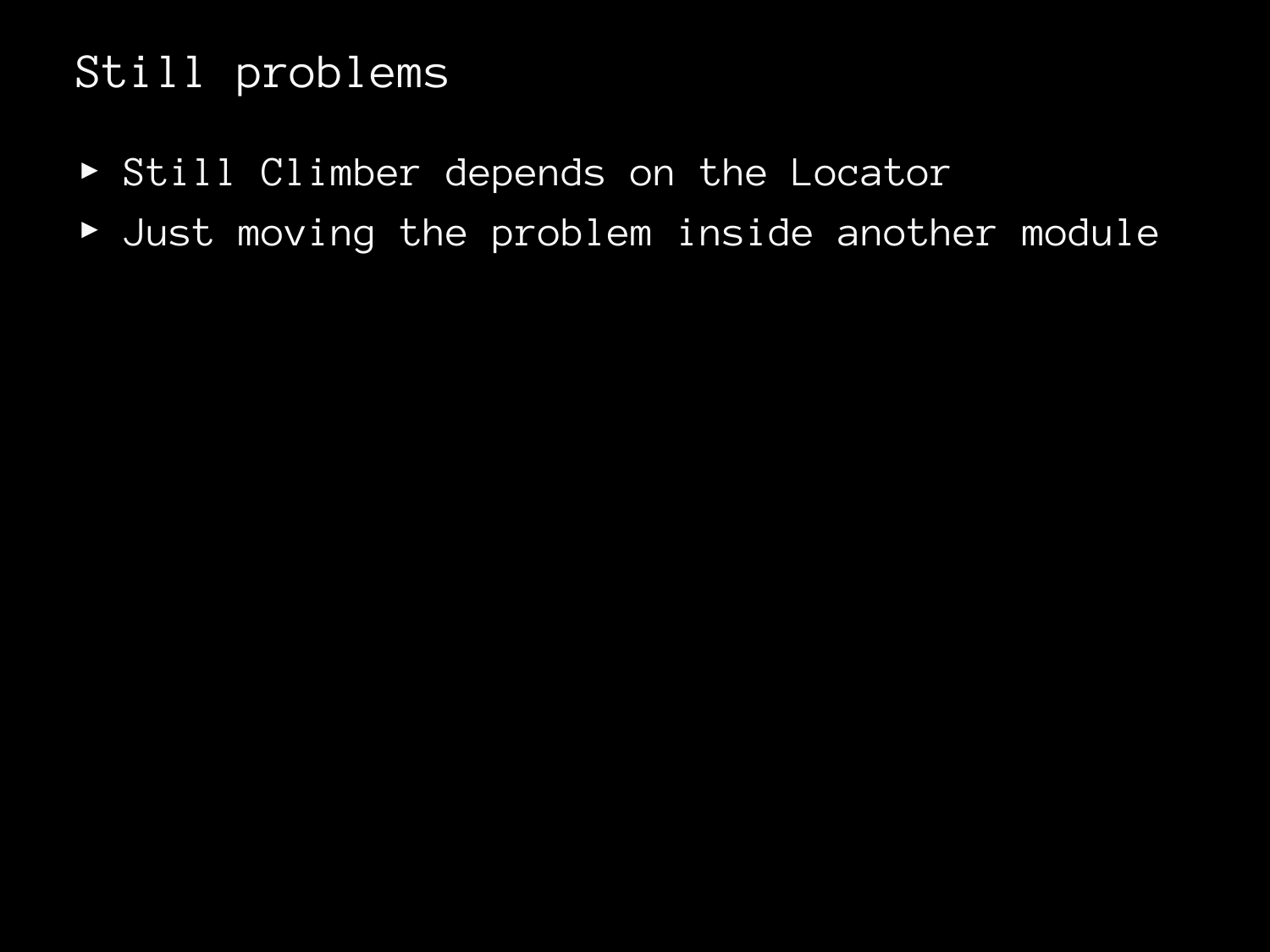

# Still problems
Still Climber depends on the Locator
Just moving the problem inside another module